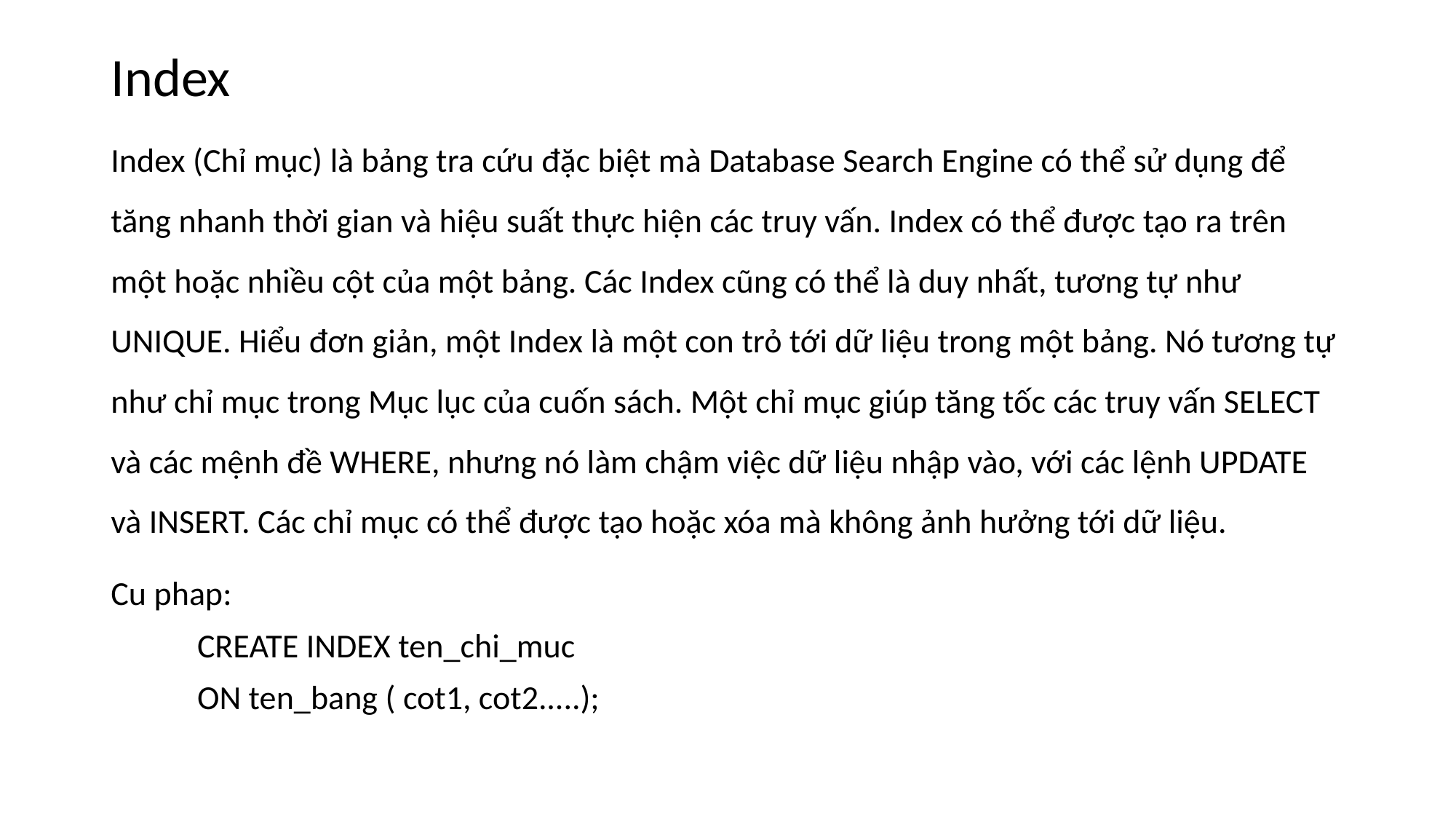

# Index
Index (Chỉ mục) là bảng tra cứu đặc biệt mà Database Search Engine có thể sử dụng để tăng nhanh thời gian và hiệu suất thực hiện các truy vấn. Index có thể được tạo ra trên một hoặc nhiều cột của một bảng. Các Index cũng có thể là duy nhất, tương tự như UNIQUE. Hiểu đơn giản, một Index là một con trỏ tới dữ liệu trong một bảng. Nó tương tự như chỉ mục trong Mục lục của cuốn sách. Một chỉ mục giúp tăng tốc các truy vấn SELECT và các mệnh đề WHERE, nhưng nó làm chậm việc dữ liệu nhập vào, với các lệnh UPDATE và INSERT. Các chỉ mục có thể được tạo hoặc xóa mà không ảnh hưởng tới dữ liệu.
Cu phap:
	CREATE INDEX ten_chi_muc
    		ON ten_bang ( cot1, cot2.....);